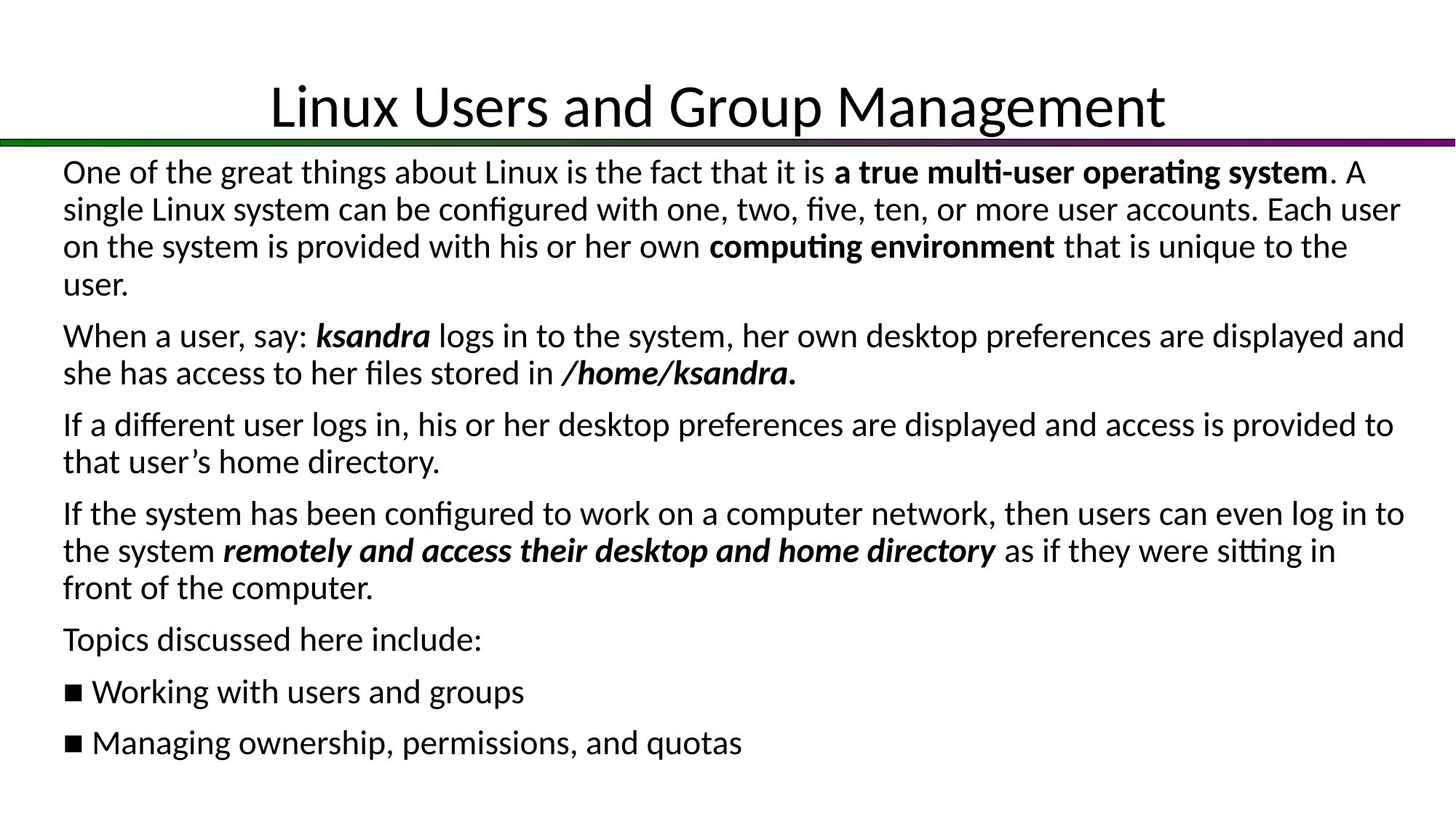

# Linux Users and Group Management

One of the great things about Linux is the fact that it is a true multi-user operating system. A single Linux system can be configured with one, two, five, ten, or more user accounts. Each user on the system is provided with his or her own computing environment that is unique to the user.
When a user, say: ksandra logs in to the system, her own desktop preferences are displayed and she has access to her files stored in /home/ksandra.
If a different user logs in, his or her desktop preferences are displayed and access is provided to that user’s home directory.
If the system has been configured to work on a computer network, then users can even log in to the system remotely and access their desktop and home directory as if they were sitting in front of the computer.
Topics discussed here include:
■ Working with users and groups
■ Managing ownership, permissions, and quotas